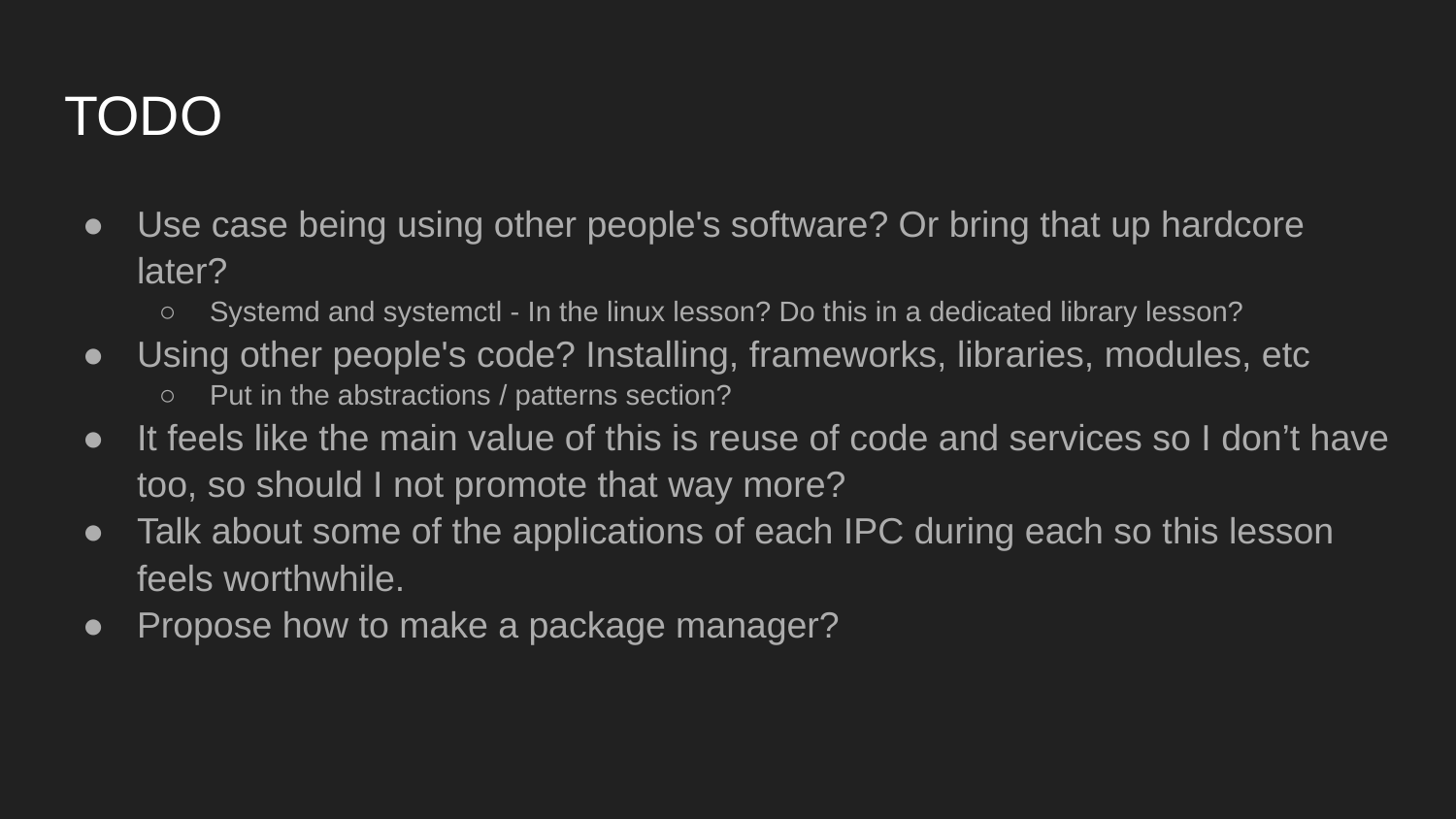

# TODO
Use case being using other people's software? Or bring that up hardcore later?
Systemd and systemctl - In the linux lesson? Do this in a dedicated library lesson?
Using other people's code? Installing, frameworks, libraries, modules, etc
Put in the abstractions / patterns section?
It feels like the main value of this is reuse of code and services so I don’t have too, so should I not promote that way more?
Talk about some of the applications of each IPC during each so this lesson feels worthwhile.
Propose how to make a package manager?